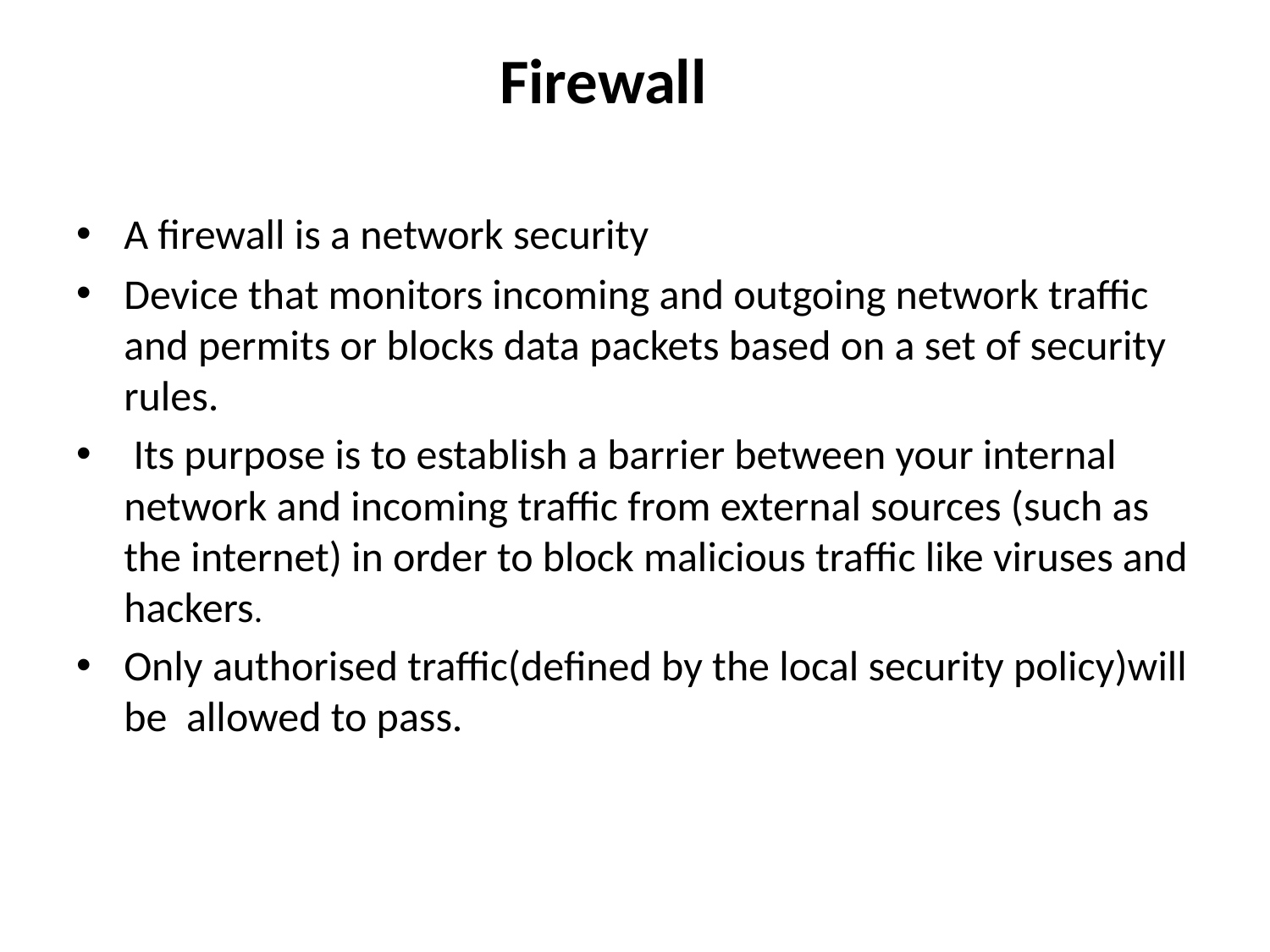

# Firewall
A firewall is a network security
Device that monitors incoming and outgoing network traffic and permits or blocks data packets based on a set of security rules.
 Its purpose is to establish a barrier between your internal network and incoming traffic from external sources (such as the internet) in order to block malicious traffic like viruses and hackers.
Only authorised traffic(defined by the local security policy)will be  allowed to pass.